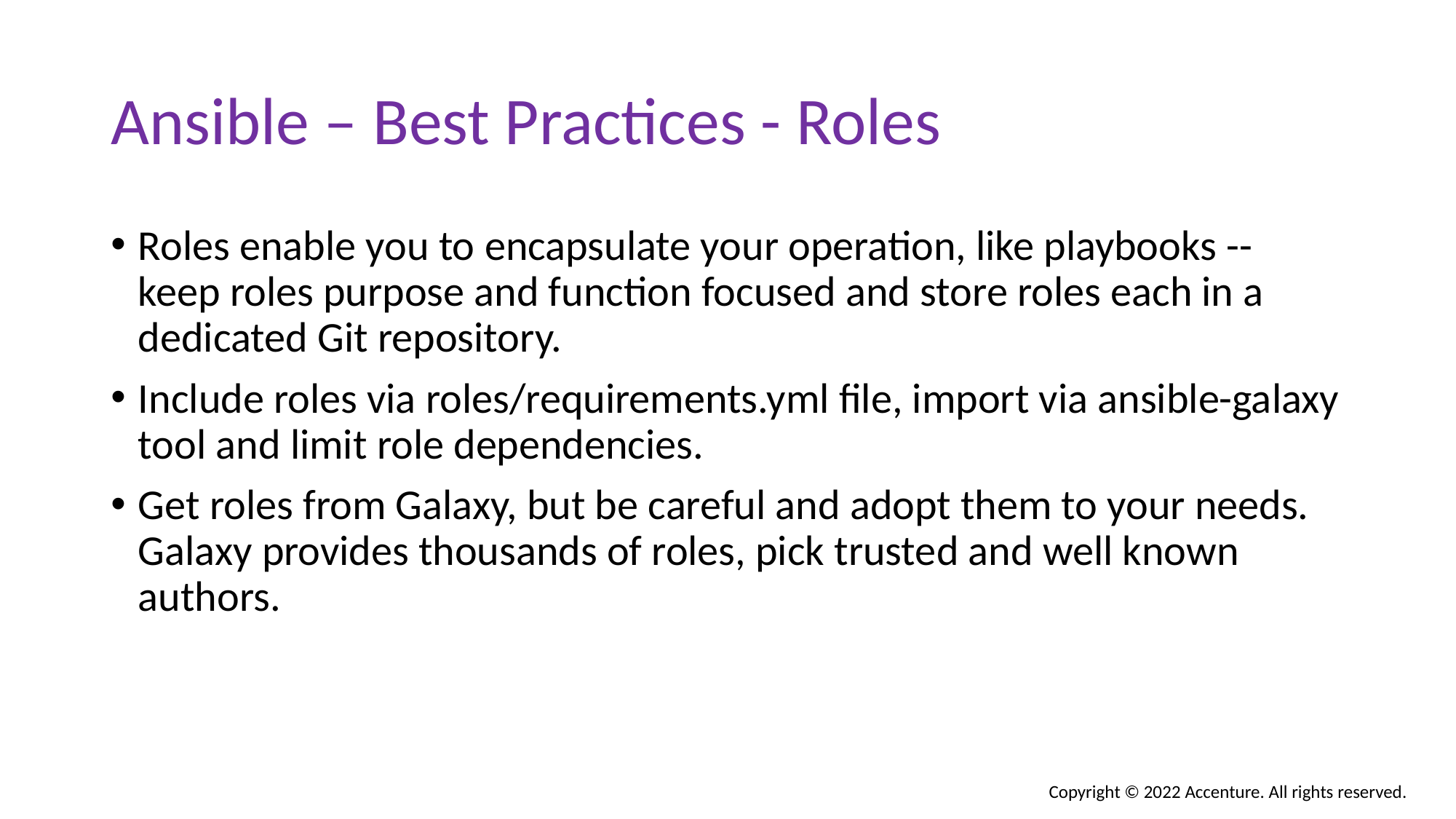

# Ansible – Best Practices - Roles
Roles enable you to encapsulate your operation, like playbooks -- keep roles purpose and function focused and store roles each in a dedicated Git repository.
Include roles via roles/requirements.yml file, import via ansible-galaxy tool and limit role dependencies.
Get roles from Galaxy, but be careful and adopt them to your needs. Galaxy provides thousands of roles, pick trusted and well known authors.
Copyright © 2022 Accenture. All rights reserved.